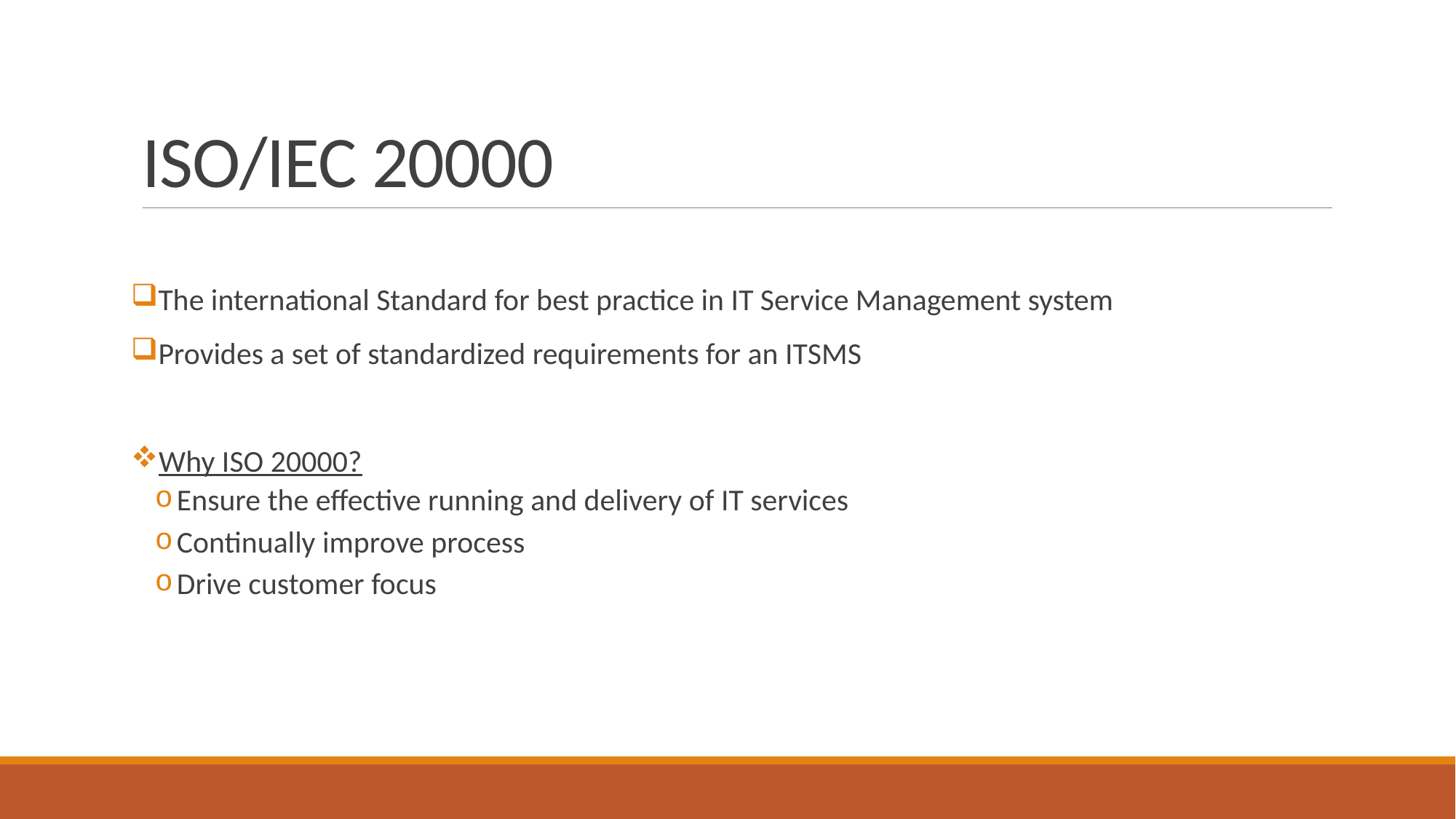

# ISO/IEC 20000
The international Standard for best practice in IT Service Management system
Provides a set of standardized requirements for an ITSMS

Why ISO 20000?
Ensure the effective running and delivery of IT services
Continually improve process
Drive customer focus